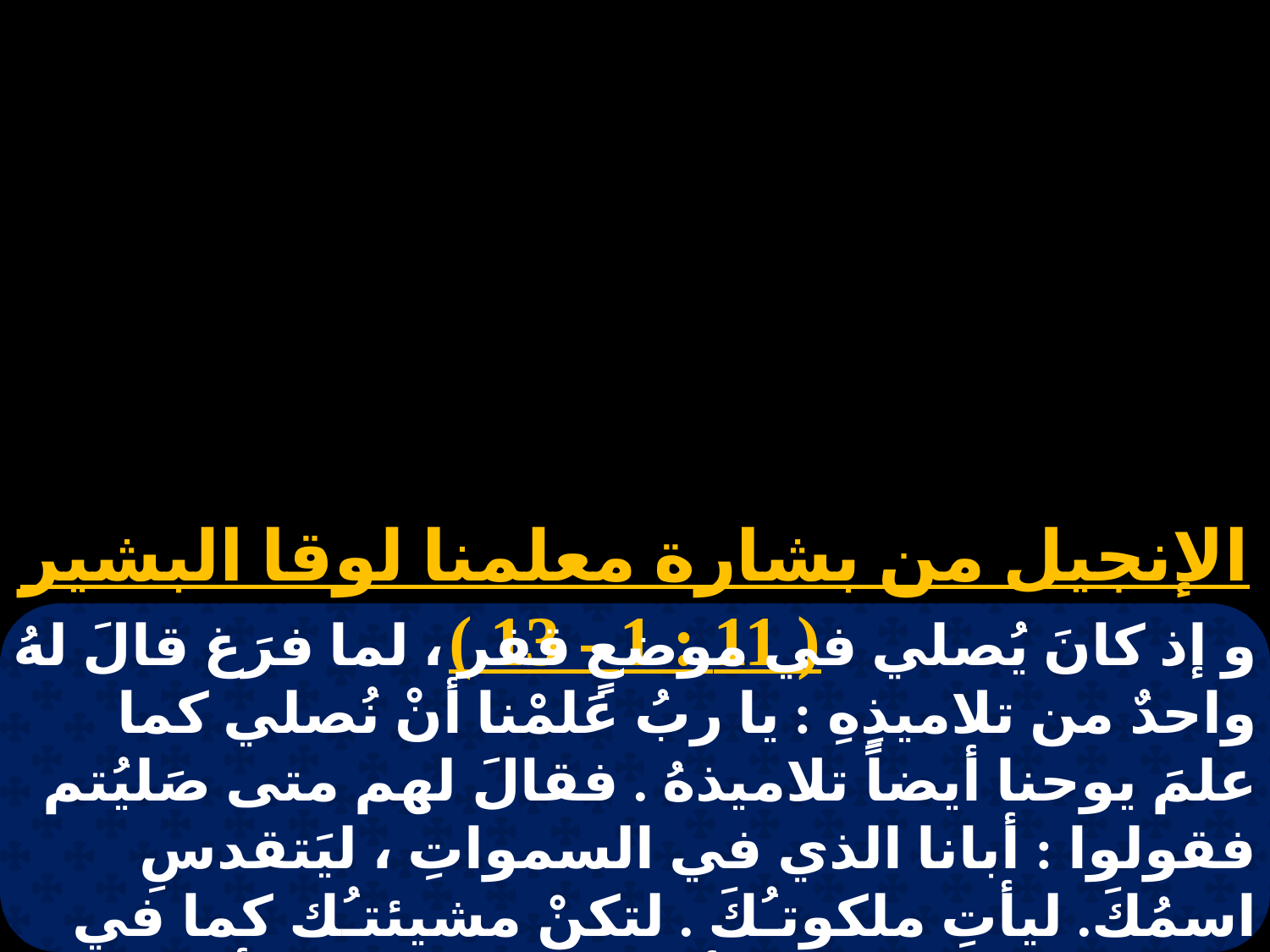

الإنجيل من بشارة معلمنا لوقا البشير ( 11 : 1 - 13 )
و إذ كانَ يُصلي في موضعٍ قفر ، لما فرَغ قالَ لهُ واحدٌ من تلاميذِهِ : يا ربُ عَلمْنا أنْ نُصلي كما علمَ يوحنا أيضاً تلاميذهُ . فقالَ لهم متى صَليُتم فقولوا : أبانا الذي في السمواتِ ، ليَتقدسِ اسمُكَ. ليأتِ ملكوتـُكَ . لتكنْ مشيئتـُك كما في السماءِ كذلكَ على الأرضِ. خبزنا الآتي أعطِنا إياهُ كلَّ يومٍ. و اغفرْ لنا خطايانا، لأنـَّنا نحنُ أيضاً نغفرُ لكلِّ مَن يُذنِبُ إلينا.